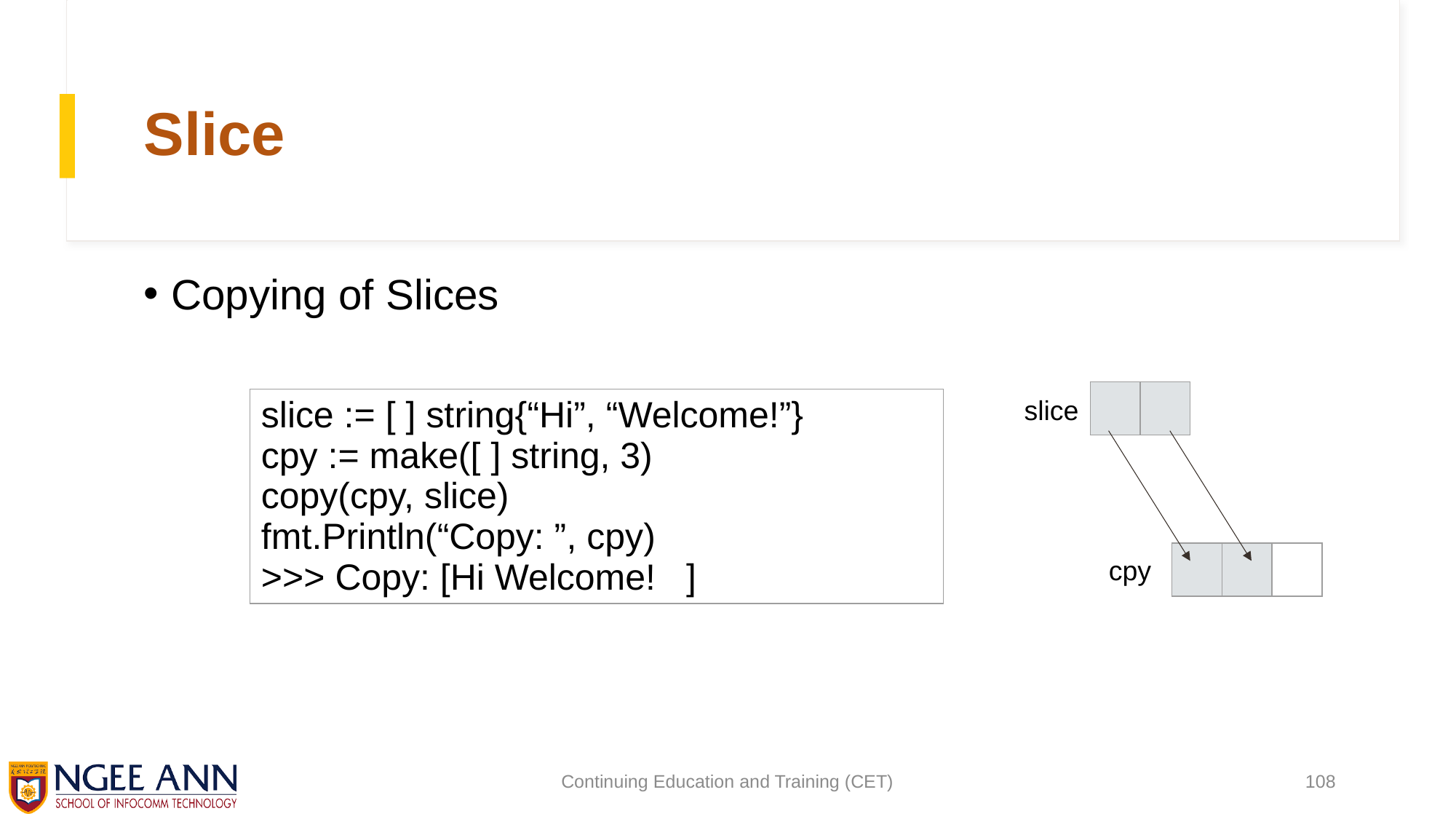

# Slice
Copying of Slices
|  |  |
| --- | --- |
slice
| slice := [ ] string{“Hi”, “Welcome!”} cpy := make([ ] string, 3) copy(cpy, slice) fmt.Println(“Copy: ”, cpy) >>> Copy: [Hi Welcome! ] |
| --- |

|  |  |  |
| --- | --- | --- |
cpy
Continuing Education and Training (CET)
108